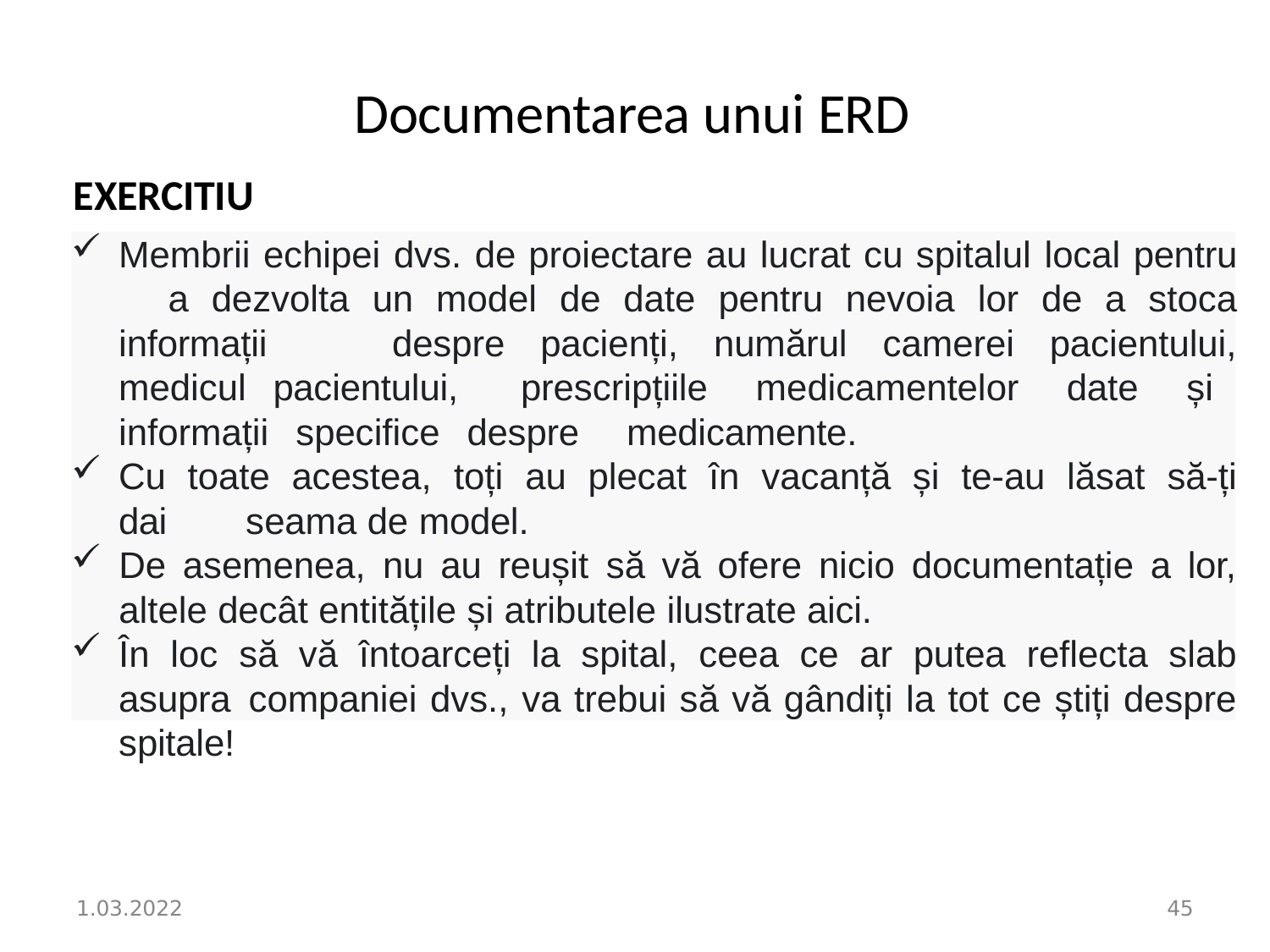

# Documentarea unui ERD
EXERCITIU
Membrii echipei dvs. de proiectare au lucrat cu spitalul local pentru 	a dezvolta un model de date pentru nevoia lor de a stoca informații 	despre pacienți, numărul camerei pacientului, medicul pacientului, 	prescripțiile  medicamentelor  date  și  informații  specifice  despre 	medicamente.
Cu toate acestea, toți au plecat în vacanță și te-au lăsat să-ți dai 	seama de model.
De asemenea, nu au reușit să vă ofere nicio documentație a lor,
altele decât entitățile și atributele ilustrate aici.
În loc să vă întoarceți la spital, ceea ce ar putea reflecta slab asupra 	companiei dvs., va trebui să vă gândiți la tot ce știți despre spitale!

1.03.2022
45